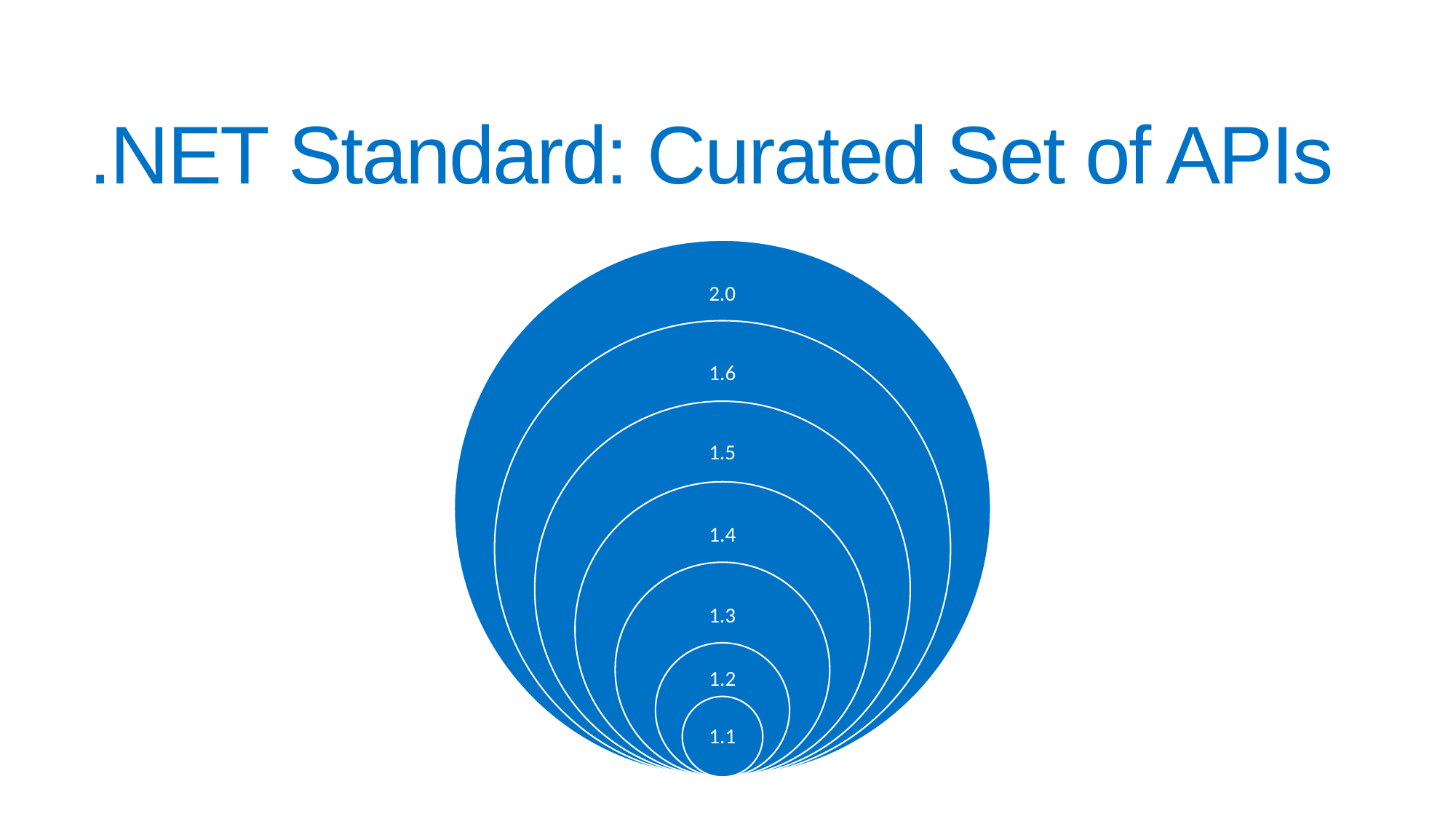

# .NET Standard: Curated Set of APIs
2.0
1.6
1.5
1.4
1.3
1.2
1.1